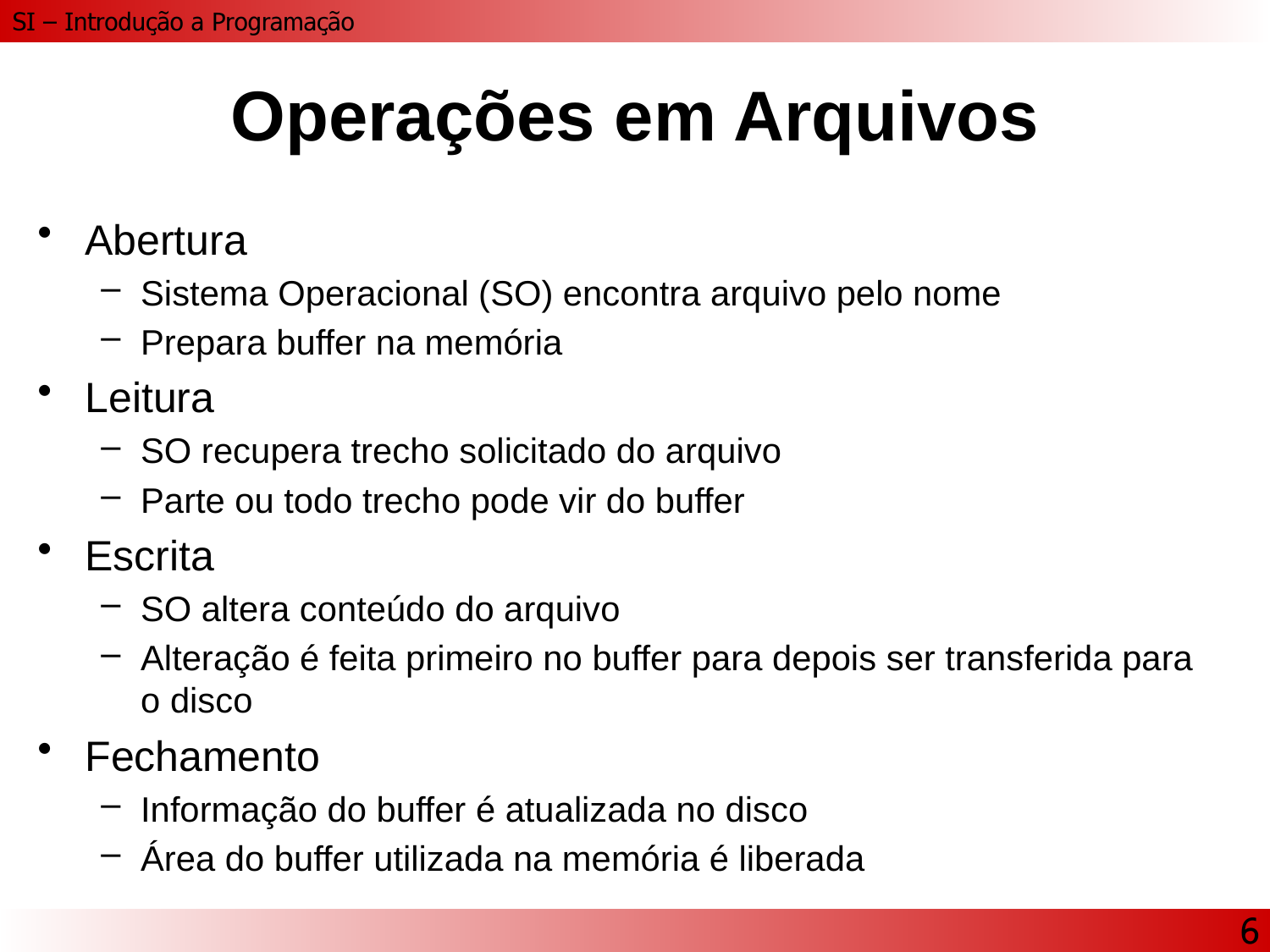

# Operações em Arquivos
Abertura
Sistema Operacional (SO) encontra arquivo pelo nome
Prepara buffer na memória
Leitura
SO recupera trecho solicitado do arquivo
Parte ou todo trecho pode vir do buffer
Escrita
SO altera conteúdo do arquivo
Alteração é feita primeiro no buffer para depois ser transferida para o disco
Fechamento
Informação do buffer é atualizada no disco
Área do buffer utilizada na memória é liberada
6